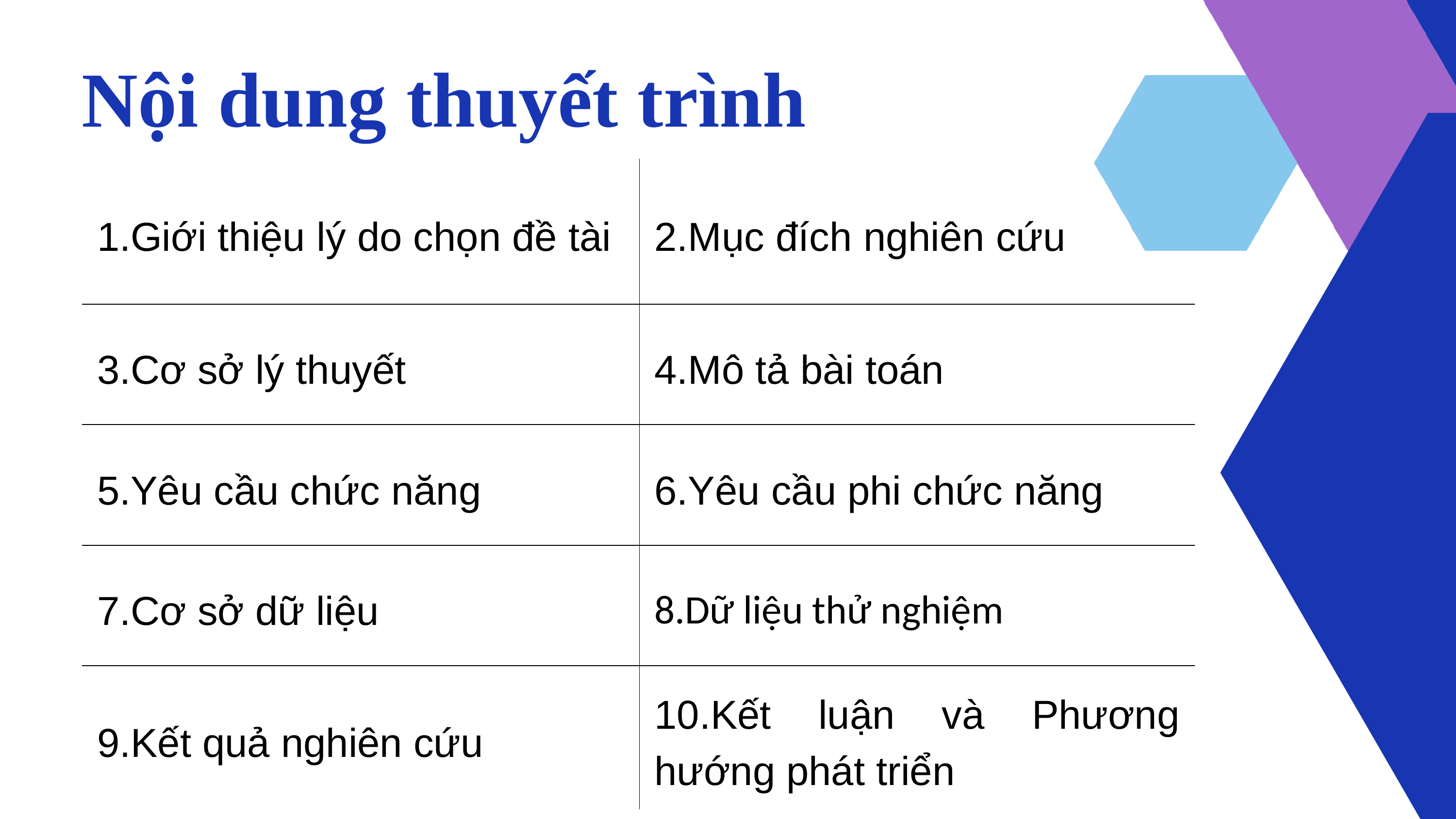

Nội dung thuyết trình
| 1.Giới thiệu lý do chọn đề tài | 2.Mục đích nghiên cứu |
| --- | --- |
| 3.Cơ sở lý thuyết | 4.Mô tả bài toán |
| 5.Yêu cầu chức năng | 6.Yêu cầu phi chức năng |
| 7.Cơ sở dữ liệu | 8.Dữ liệu thử nghiệm |
| 9.Kết quả nghiên cứu | 10.Kết luận và Phương hướng phát triển |